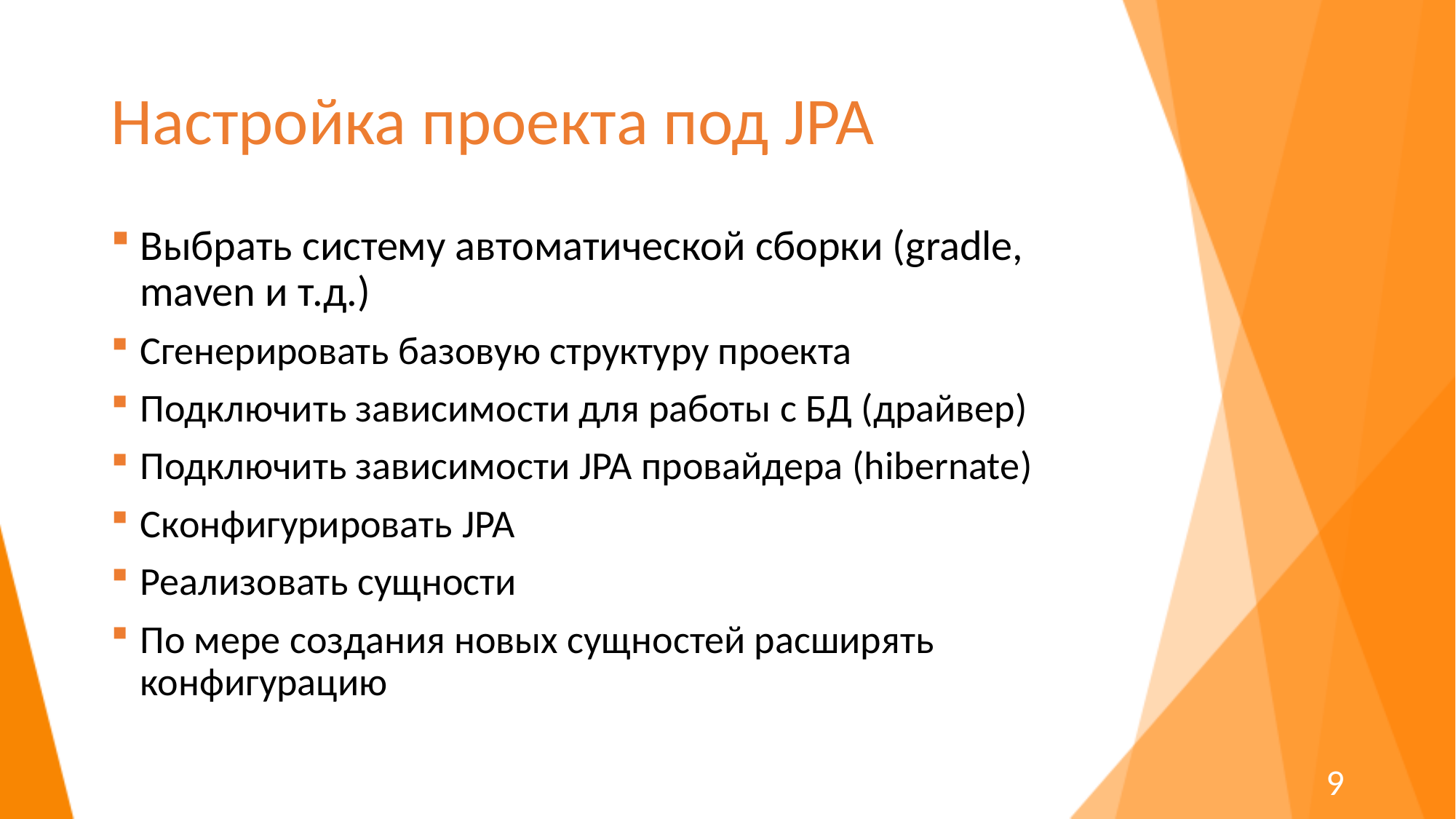

# Настройка проекта под JPA
Выбрать систему автоматической сборки (gradle, maven и т.д.)
Сгенерировать базовую структуру проекта
Подключить зависимости для работы с БД (драйвер)
Подключить зависимости JPA провайдера (hibernate)
Сконфигурировать JPA
Реализовать сущности
По мере создания новых сущностей расширять конфигурацию

9